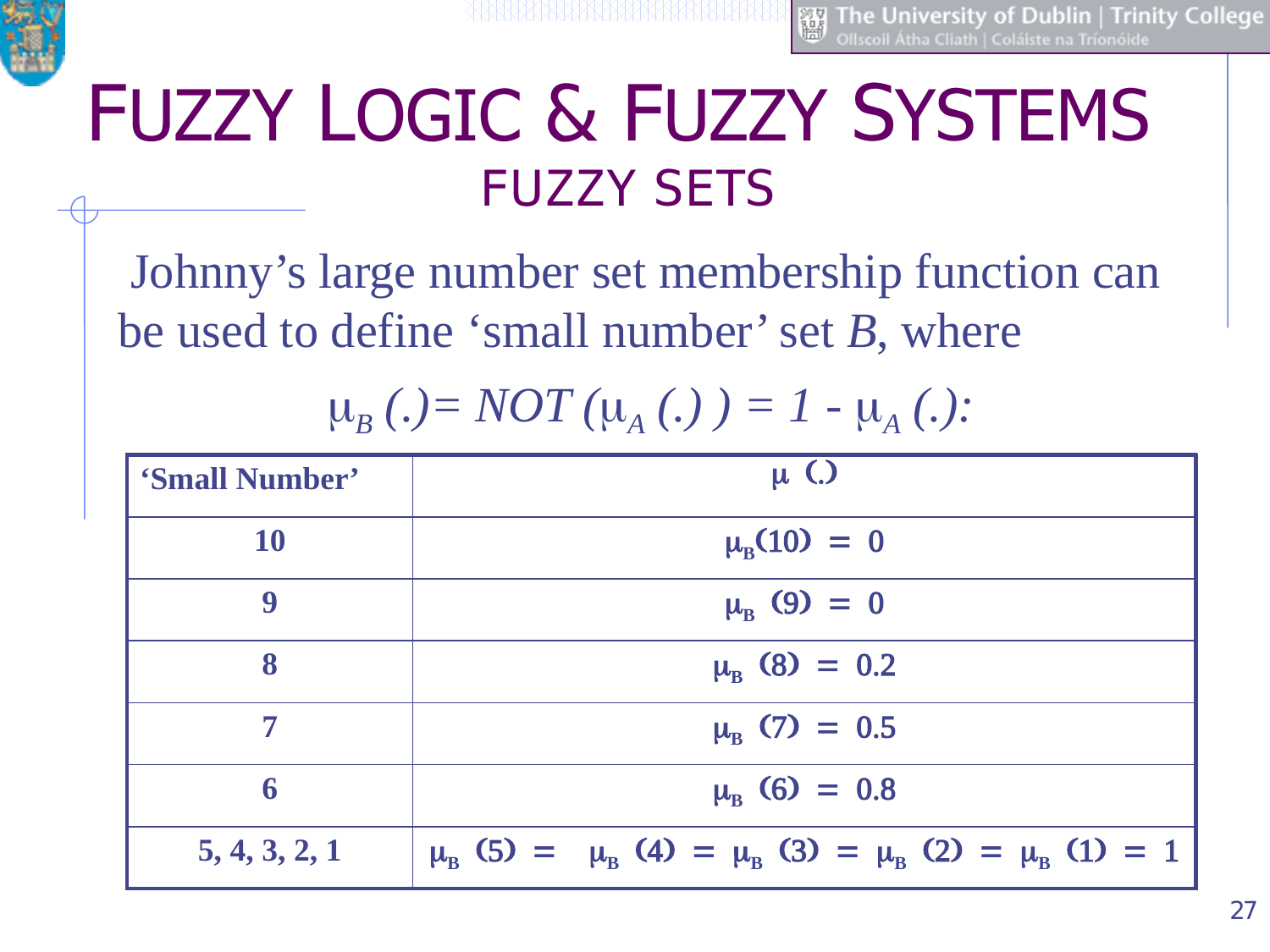

# FUZZY LOGIC & FUZZY SYSTEMS FUZZY SETS

 Johnny’s large number set membership function can be used to define ‘small number’ set B, where
μB (.)= NOT (μA (.) ) = 1 - μA (.):

| ‘Small Number’ | μ (.) |
| --- | --- |
| 10 | μB(10) = 0 |
| 9 | μB (9) = 0 |
| 8 | μB (8) = 0.2 |
| 7 | μB (7) = 0.5 |
| 6 | μB (6) = 0.8 |
| 5, 4, 3, 2, 1 | μB (5) = μB (4) = μB (3) = μB (2) = μB (1) = 1 |

27